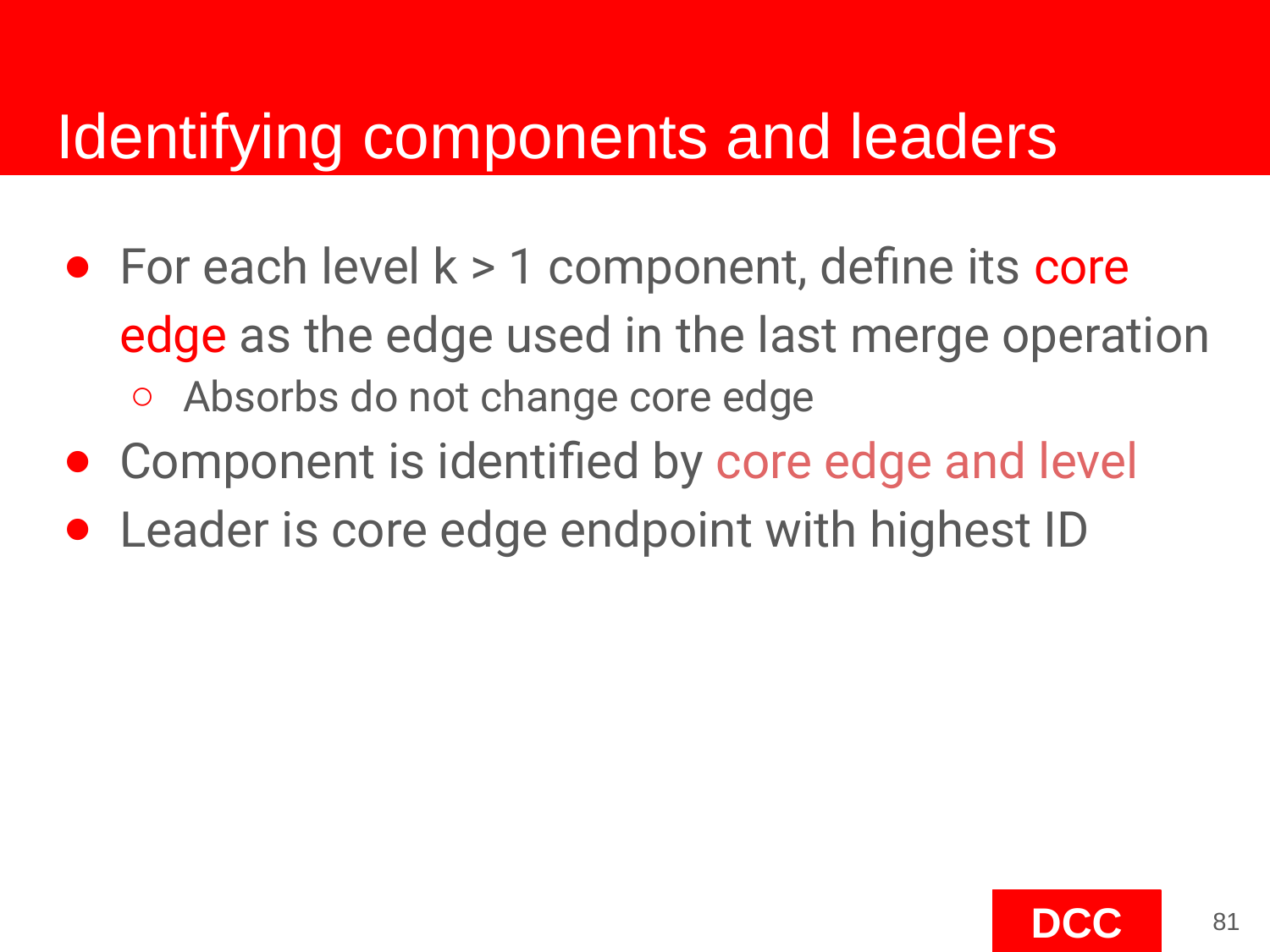

# Identifying components and leaders
For each level k > 1 component, define its core edge as the edge used in the last merge operation
Absorbs do not change core edge
Component is identified by core edge and level
Leader is core edge endpoint with highest ID

81